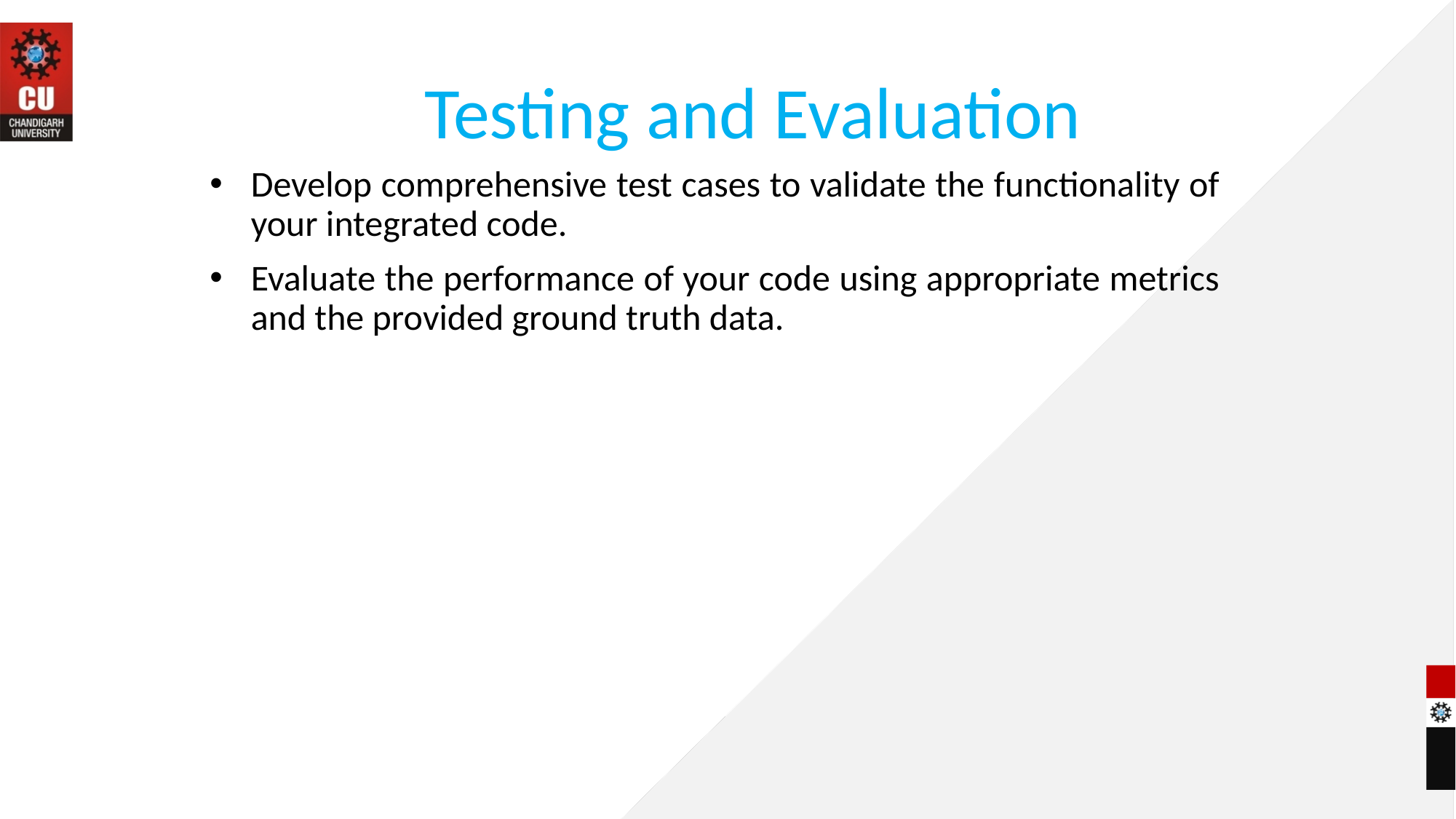

# Testing and Evaluation
Develop comprehensive test cases to validate the functionality of your integrated code.
Evaluate the performance of your code using appropriate metrics and the provided ground truth data.